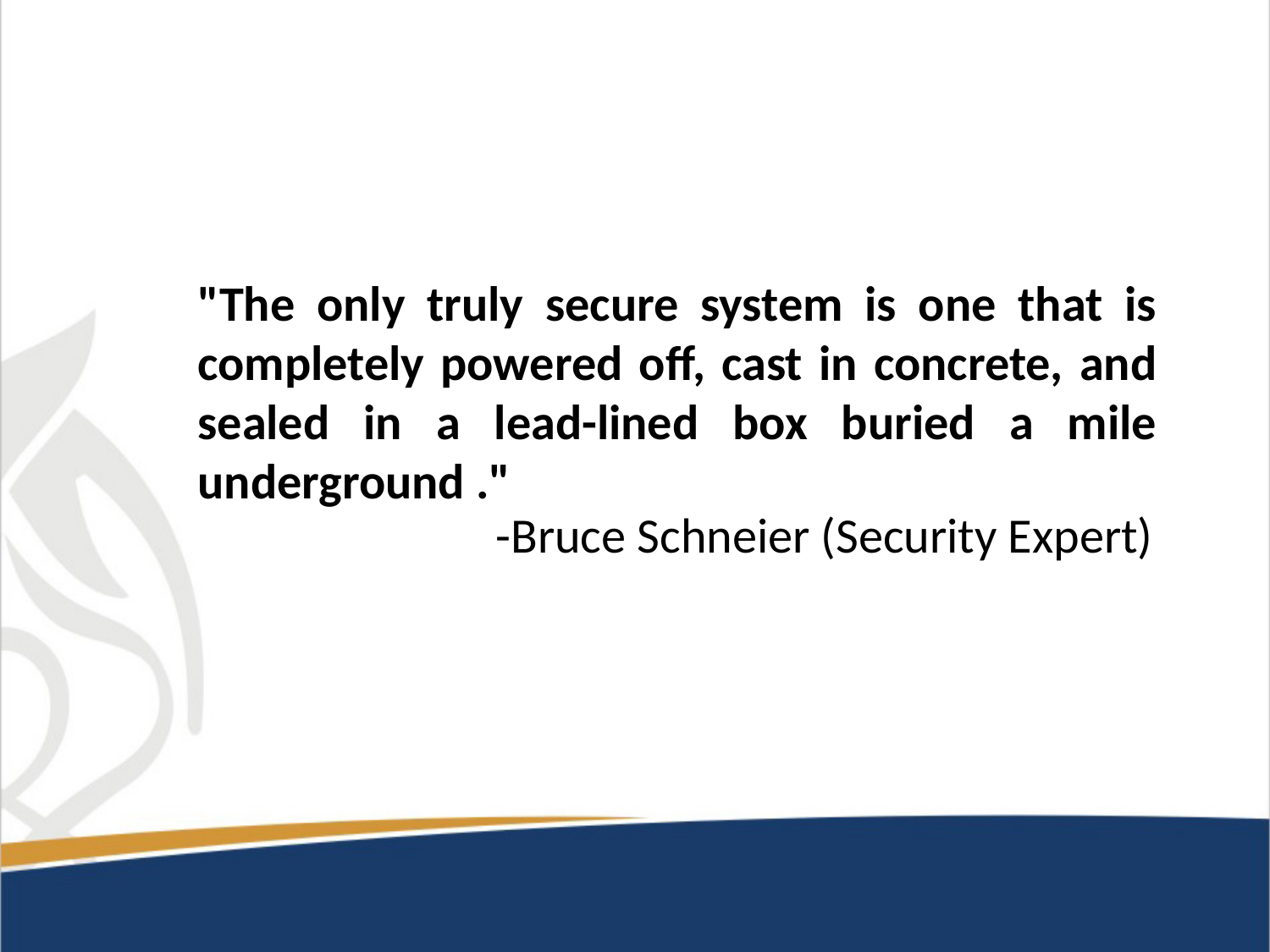

"The only truly secure system is one that is completely powered off, cast in concrete, and sealed in a lead-lined box buried a mile underground ."
-Bruce Schneier (Security Expert)